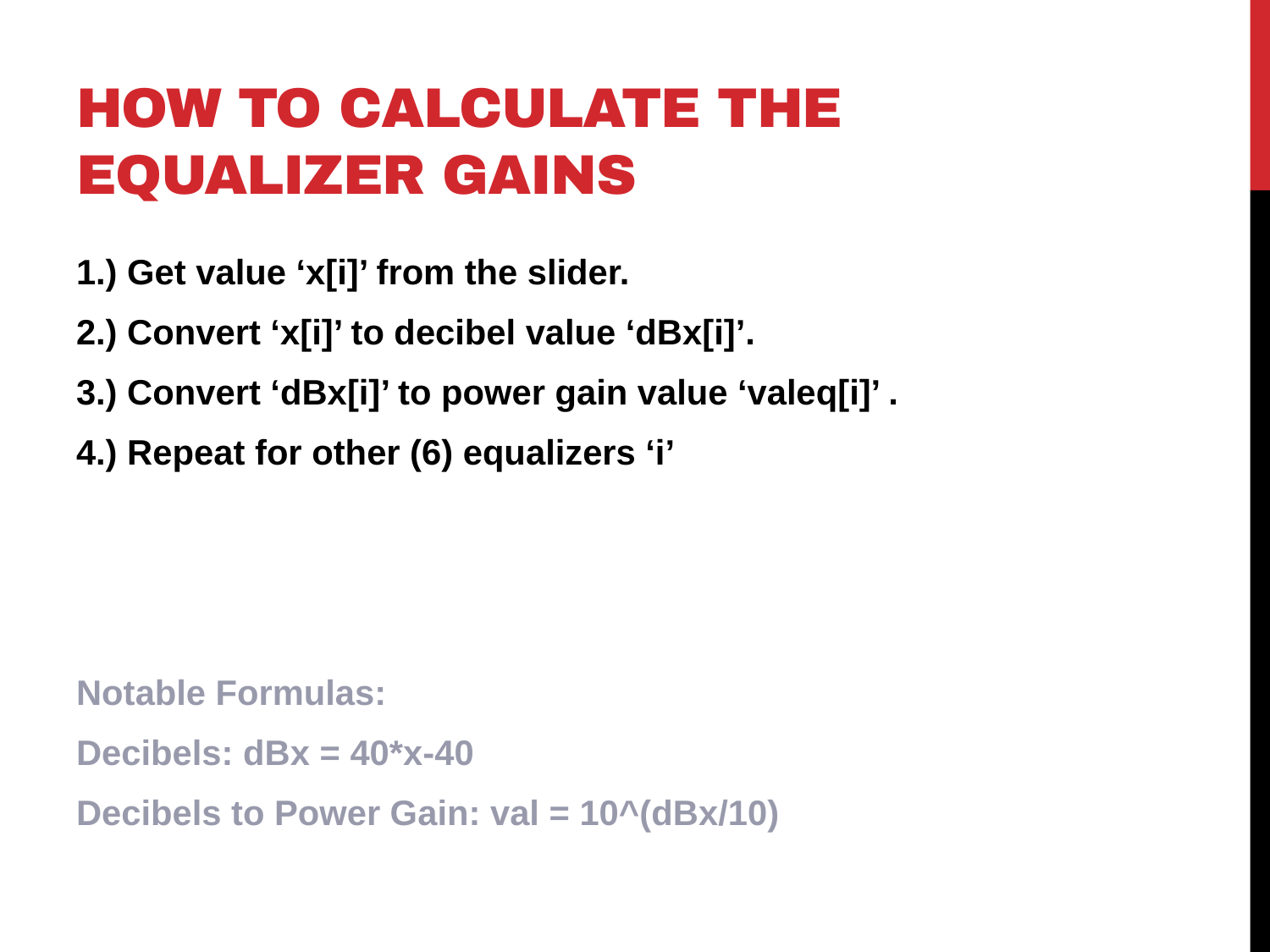

# How to calculate the equalizer GAINS
1.) Get value ‘x[i]’ from the slider.
2.) Convert ‘x[i]’ to decibel value ‘dBx[i]’.
3.) Convert ‘dBx[i]’ to power gain value ‘valeq[i]’ .
4.) Repeat for other (6) equalizers ‘i’

Notable Formulas:
Decibels: dBx = 40*x-40
Decibels to Power Gain: val = 10^(dBx/10)